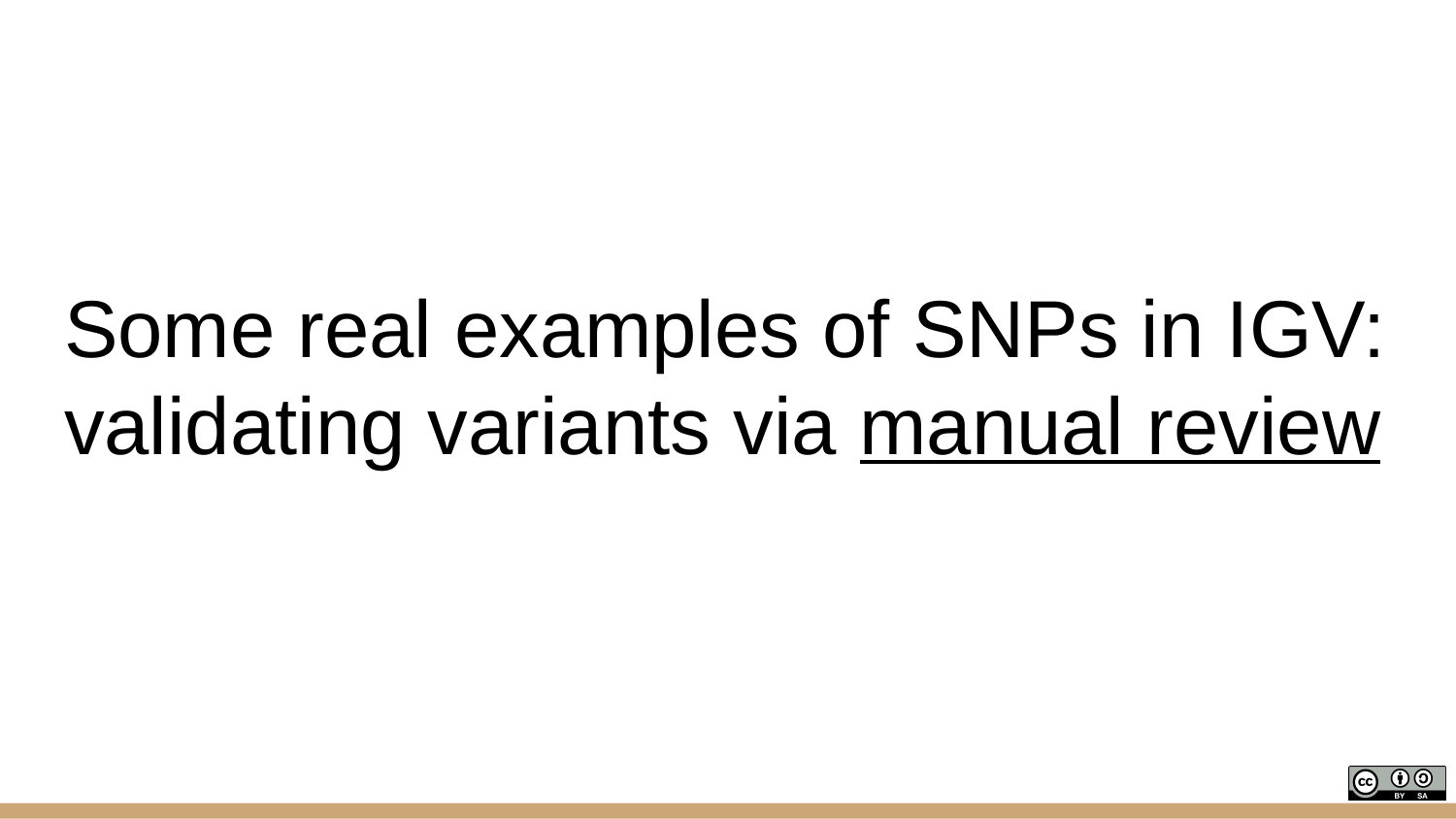

# Some real examples of SNPs in IGV: validating variants via manual review